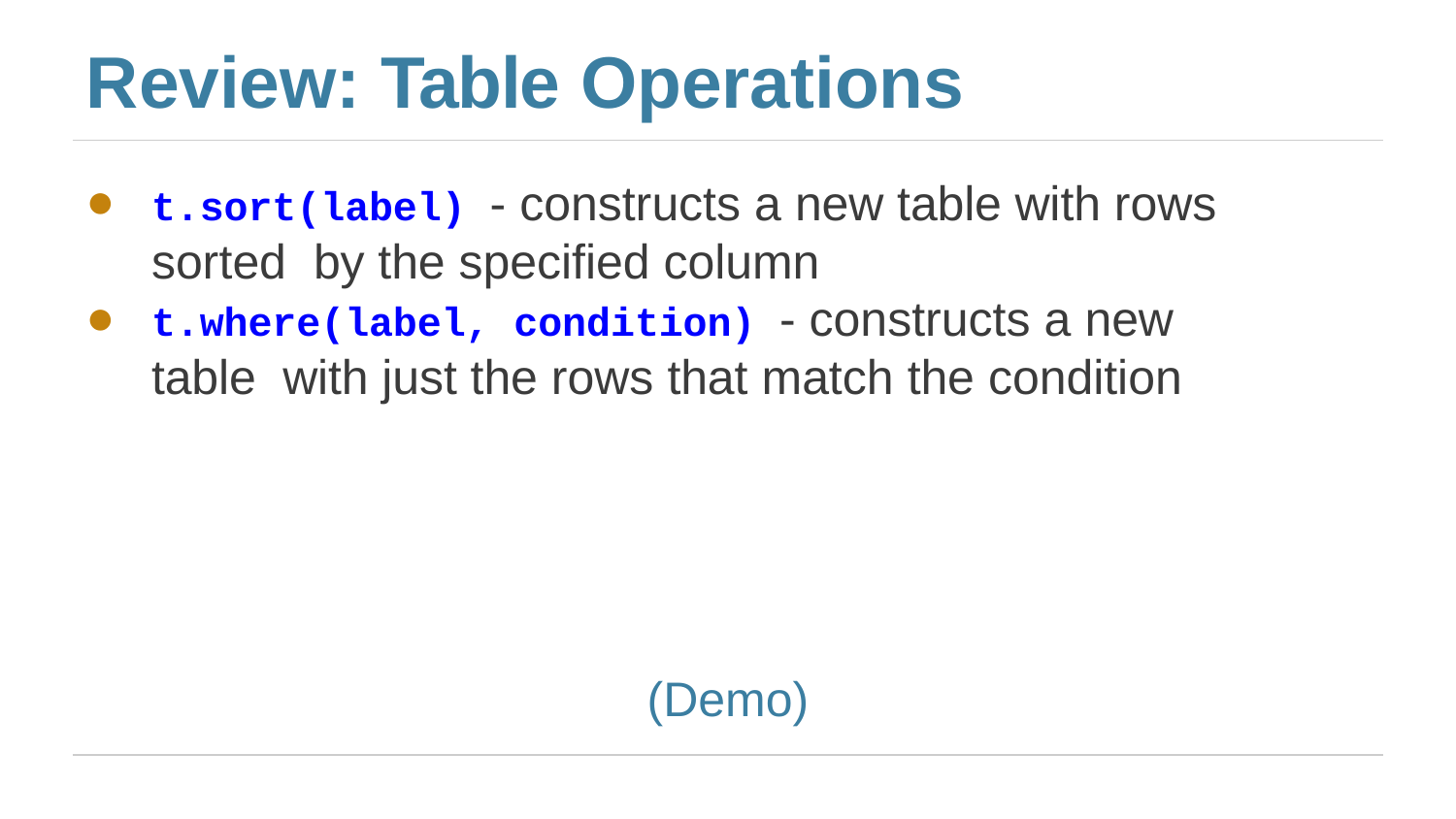

# Review: Table Operations

t.sort(label) - constructs a new table with rows sorted  by the specified column
t.where(label, condition) - constructs a new table  with just the rows that match the condition
(Demo)